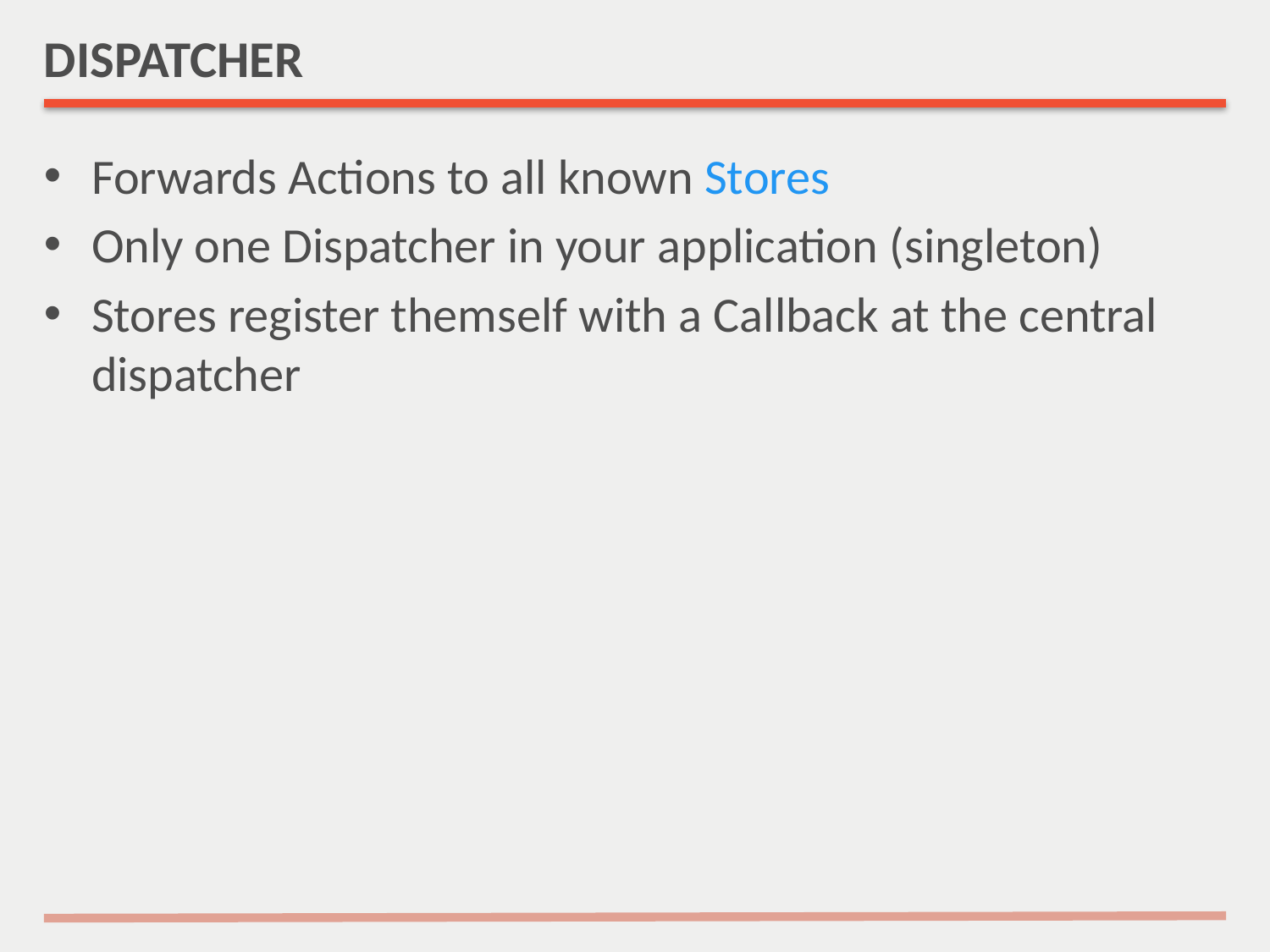

# DISPATCHER
Forwards Actions to all known Stores
Only one Dispatcher in your application (singleton)
Stores register themself with a Callback at the central dispatcher